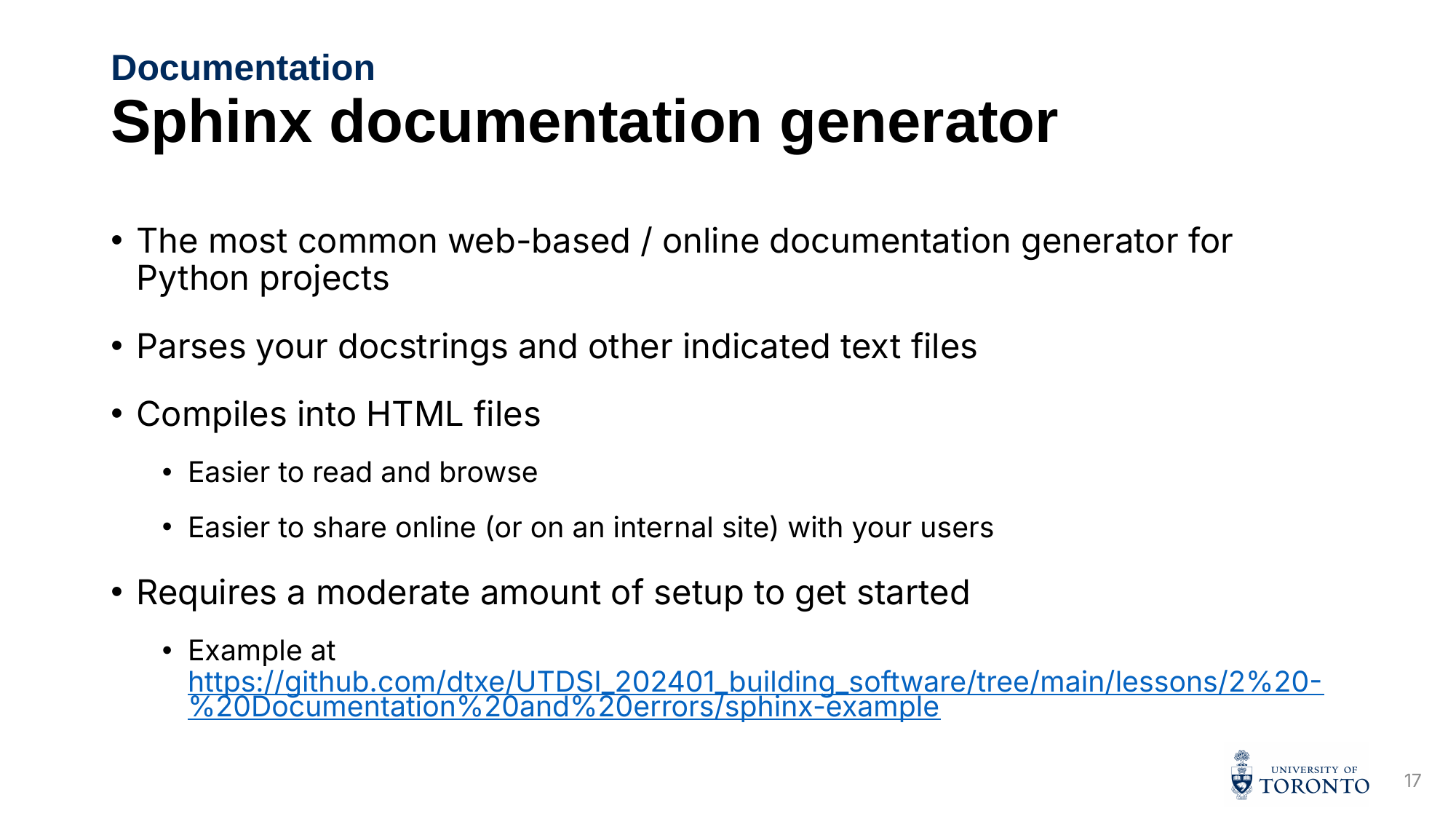

# Sphinx documentation generator
Documentation
The most common web-based / online documentation generator for Python projects
Parses your docstrings and other indicated text files
Compiles into HTML files
Easier to read and browse
Easier to share online (or on an internal site) with your users
Requires a moderate amount of setup to get started
Example at https://github.com/dtxe/UTDSI_202401_building_software/tree/main/lessons/2%20-%20Documentation%20and%20errors/sphinx-example
17